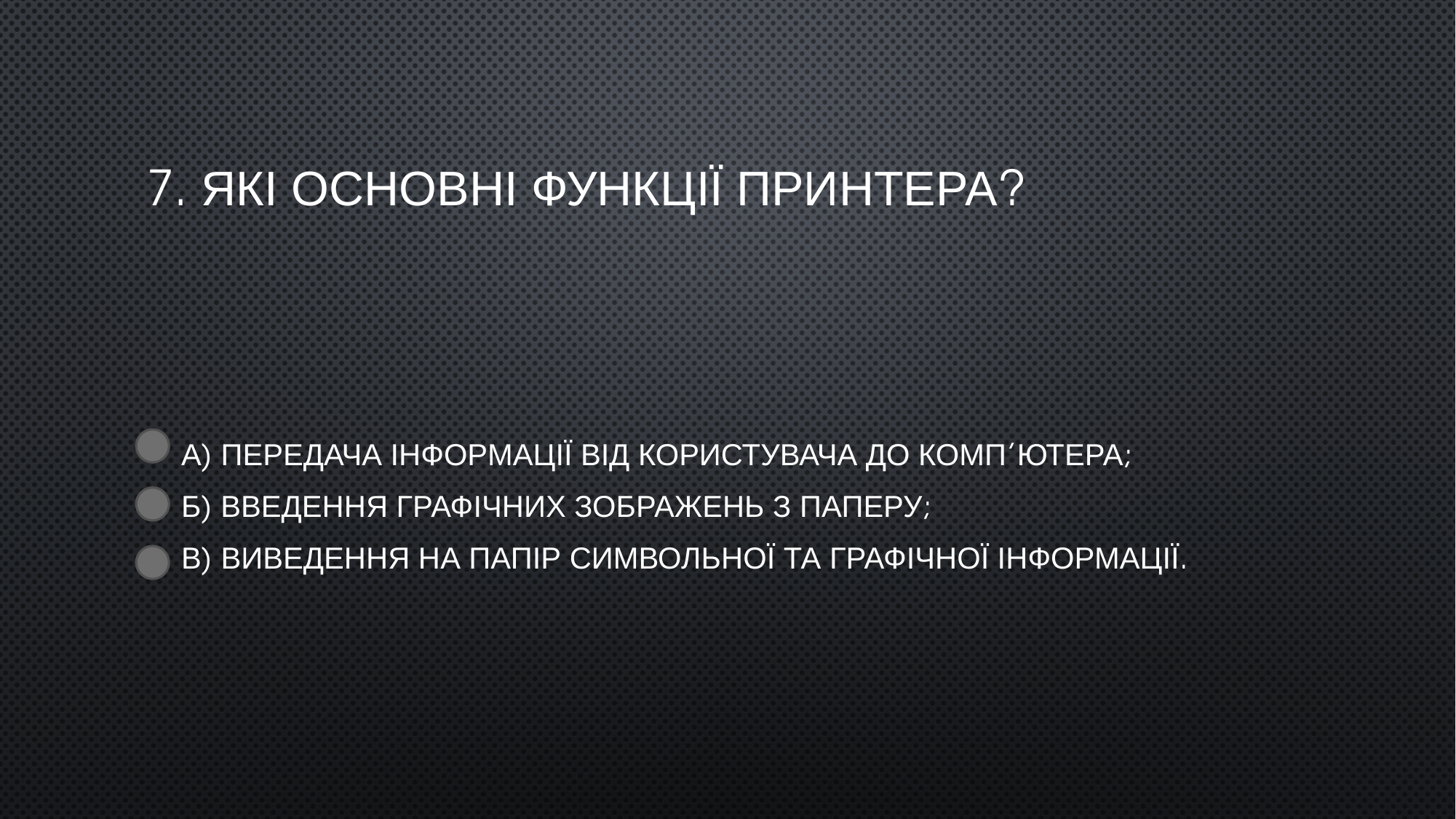

# 7. Які основні функції принтера?
а) передача інформації від користувача до комп’ютера;
б) введення графічних зображень з паперу;
в) виведення на папір символьної та графічної інформації.